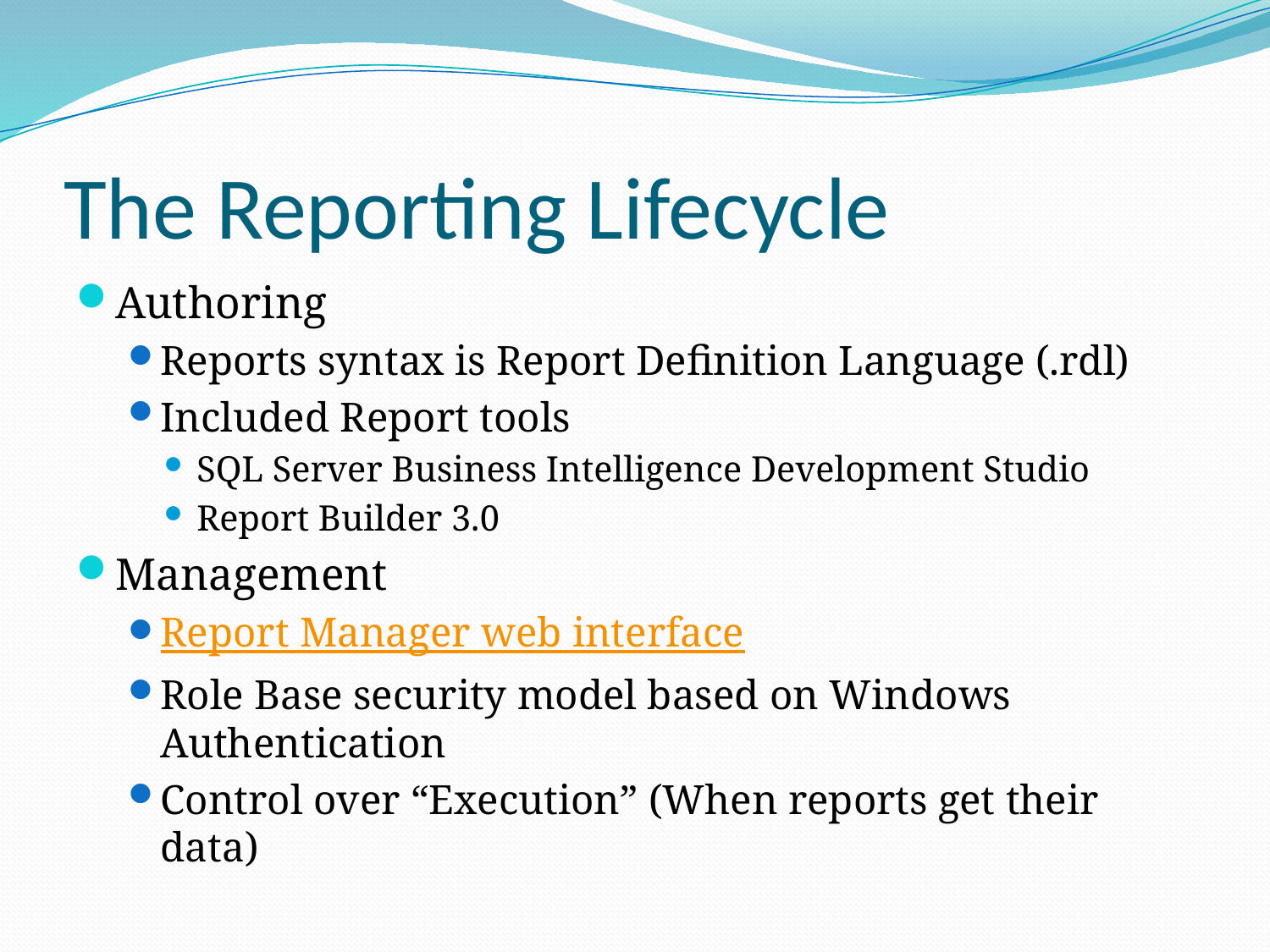

# The Reporting Lifecycle
Authoring
Reports syntax is Report Definition Language (.rdl)
Included Report tools
SQL Server Business Intelligence Development Studio
Report Builder 3.0
Management
Report Manager web interface
Role Base security model based on Windows Authentication
Control over “Execution” (When reports get their data)